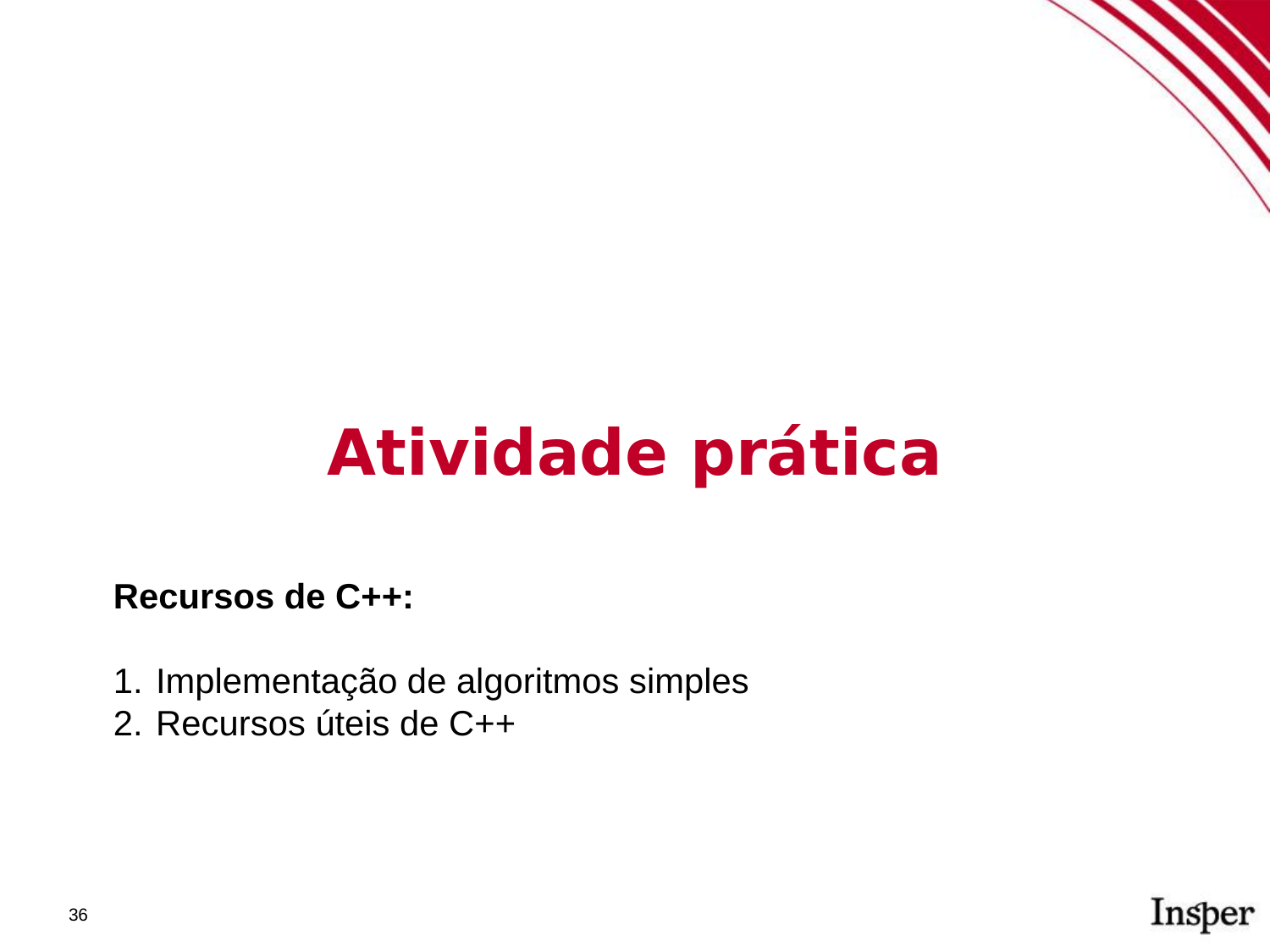

Atividade prática
Recursos de C++:

Implementação de algoritmos simples
Recursos úteis de C++
36